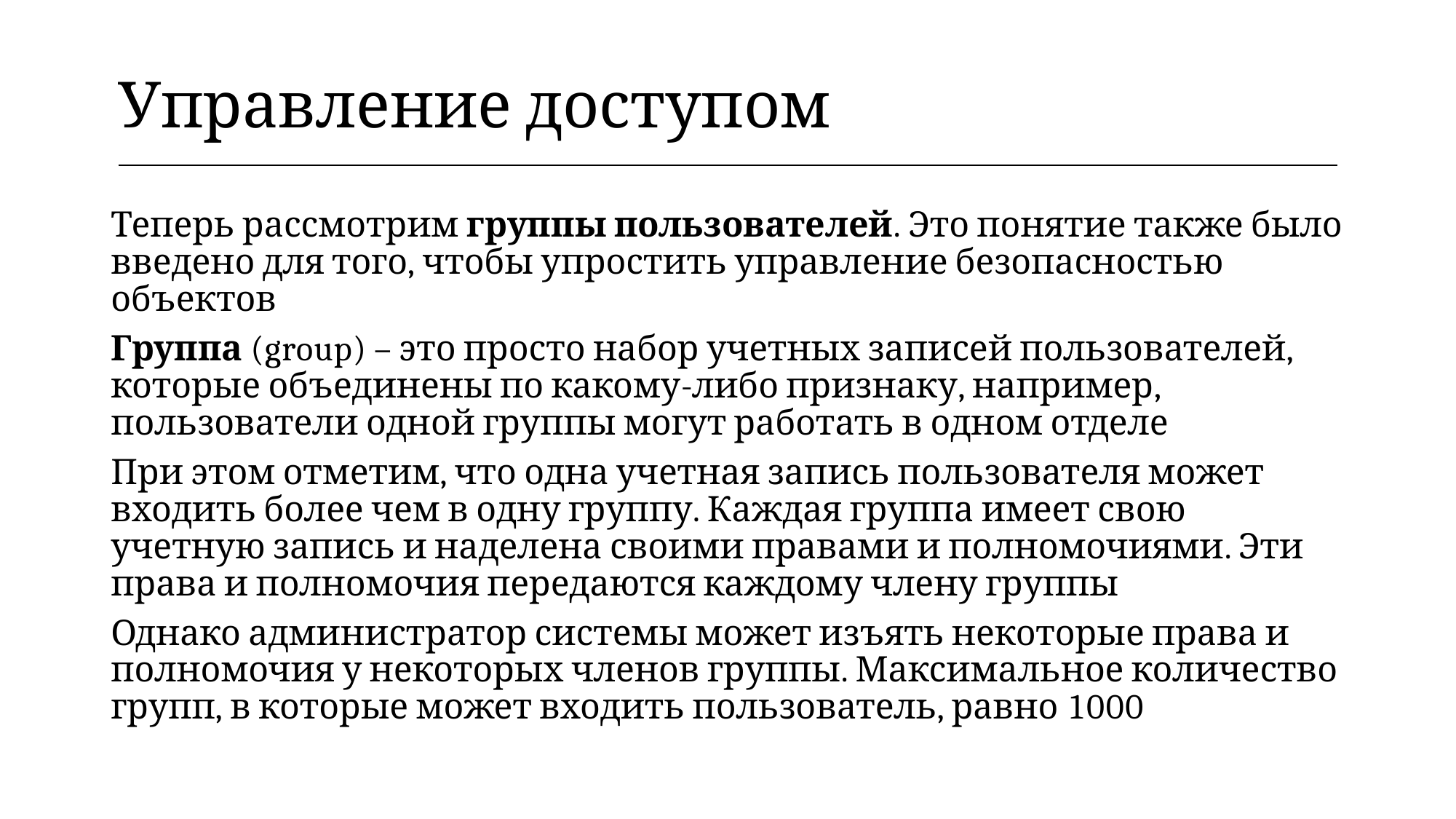

| Управление доступом |
| --- |
Теперь рассмотрим группы пользователей. Это понятие также было введено для того, чтобы упростить управление безопасностью объектов
Группа (group) – это просто набор учетных записей пользователей, которые объединены по какому-либо признаку, например, пользователи одной группы могут работать в одном отделе
При этом отметим, что одна учетная запись пользователя может входить более чем в одну группу. Каждая группа имеет свою учетную запись и наделена своими правами и полномочиями. Эти права и полномочия передаются каждому члену группы
Однако администратор системы может изъять некоторые права и полномочия у некоторых членов группы. Максимальное количество групп, в которые может входить пользователь, равно 1000